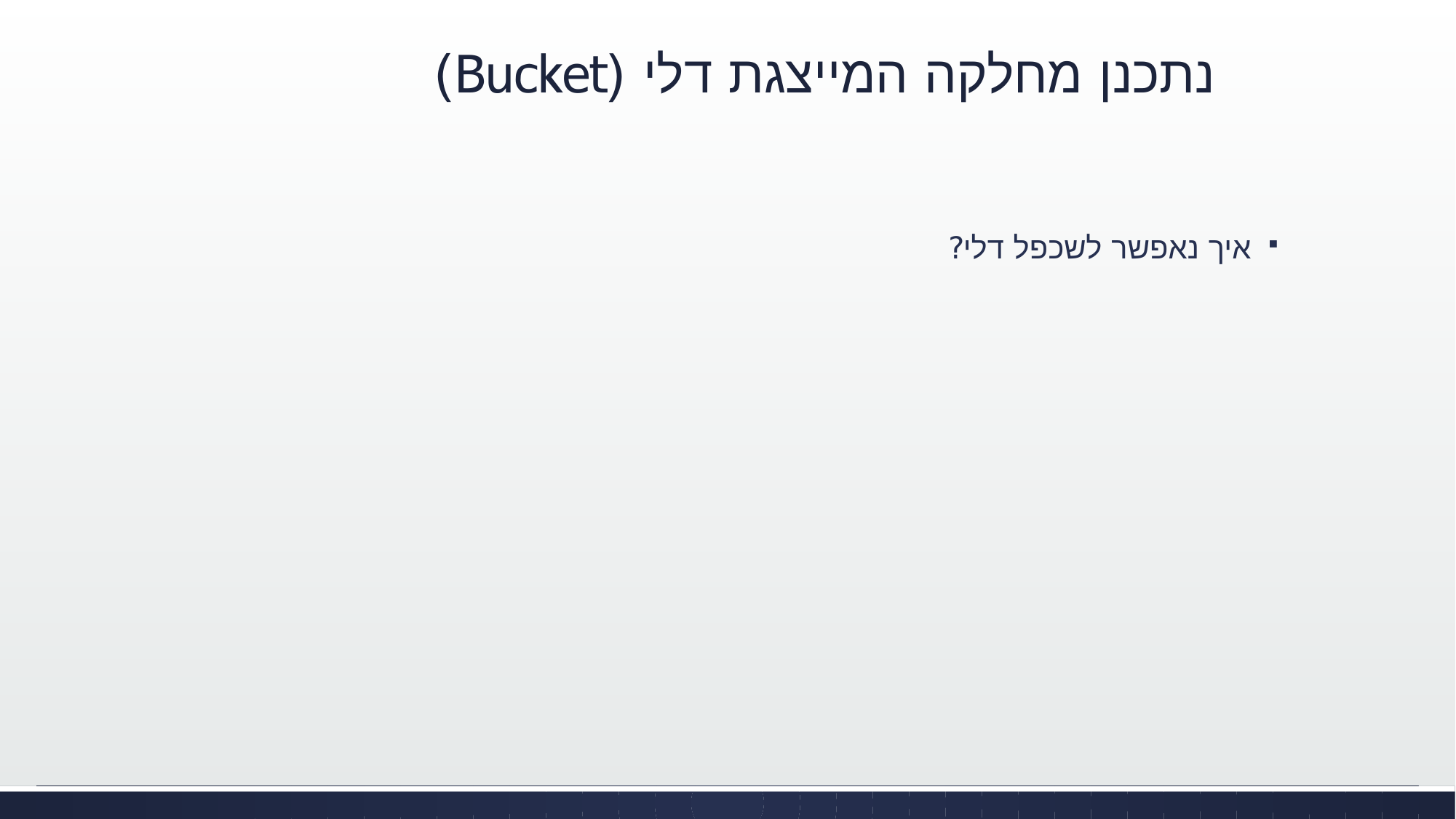

# נתכנן מחלקה המייצגת דלי (Bucket)
איך נאפשר לשכפל דלי?